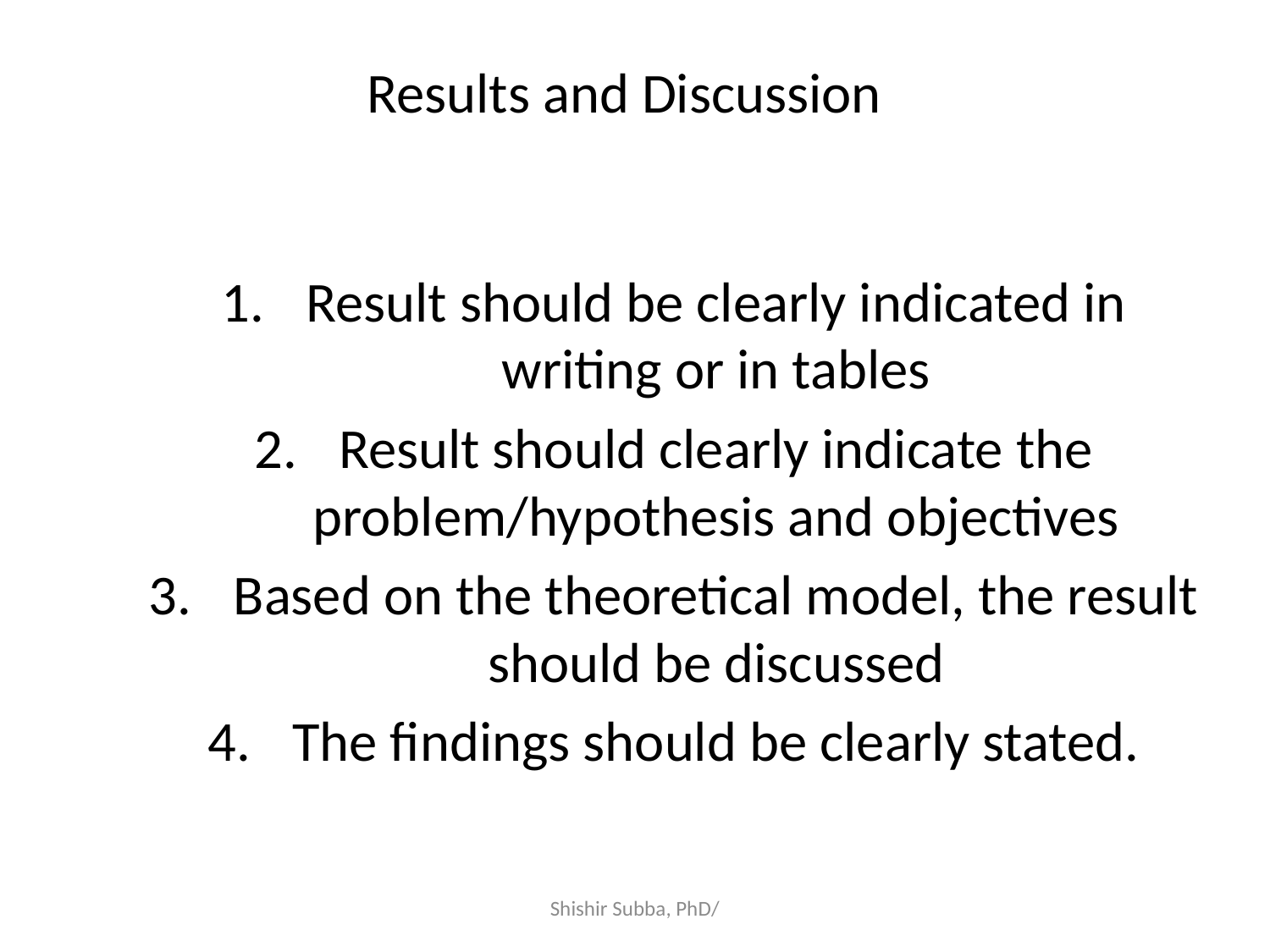

# Results and Discussion

Result should be clearly indicated in writing or in tables
Result should clearly indicate the problem/hypothesis and objectives
Based on the theoretical model, the result should be discussed
The findings should be clearly stated.
Shishir Subba, PhD/